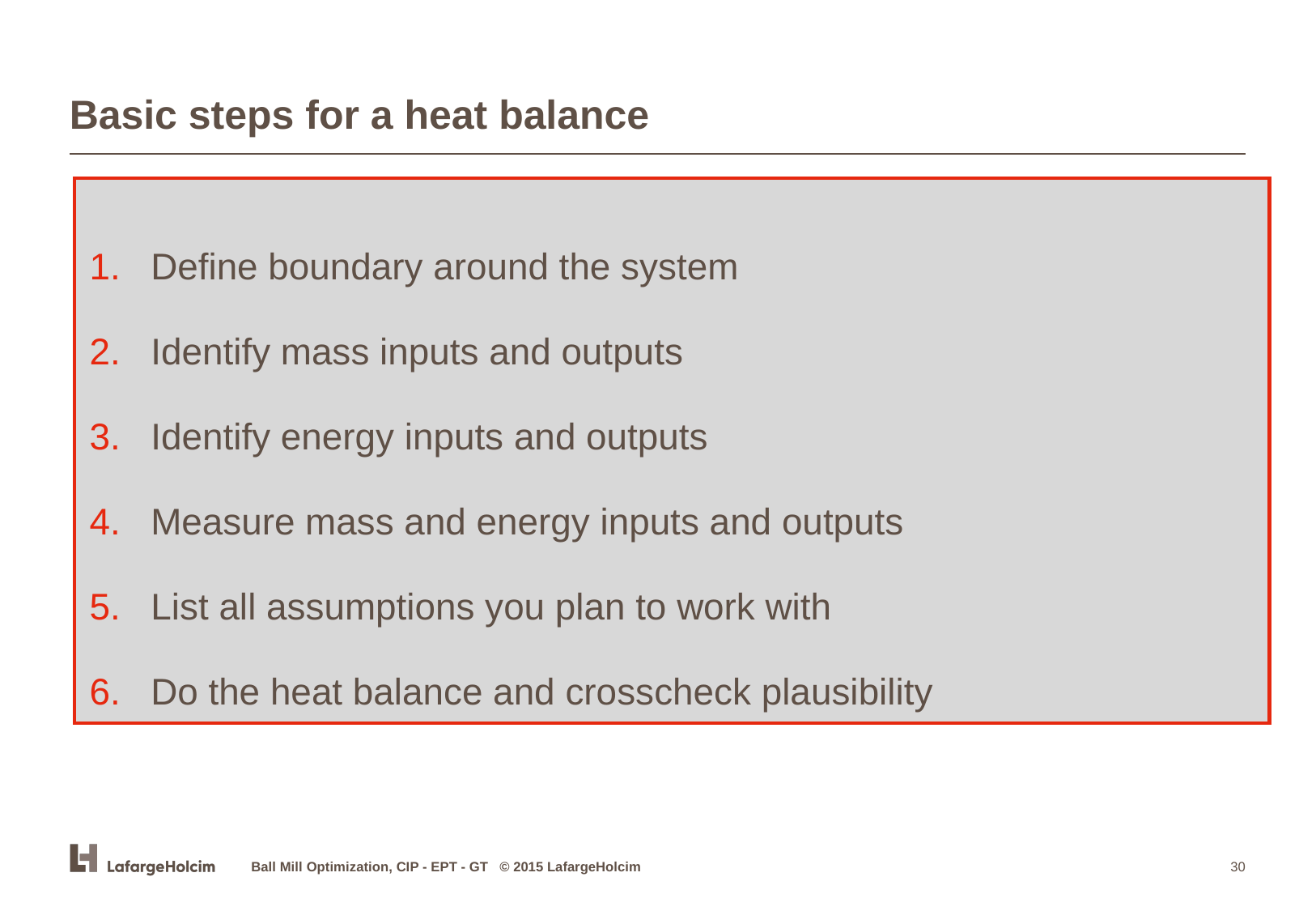

# Basic steps for a heat balance

Define boundary around the system
Identify mass inputs and outputs
Identify energy inputs and outputs
Measure mass and energy inputs and outputs
List all assumptions you plan to work with
Do the heat balance and crosscheck plausibility

Ball Mill Optimization, CIP - EPT - GT   © 2015 LafargeHolcim
30